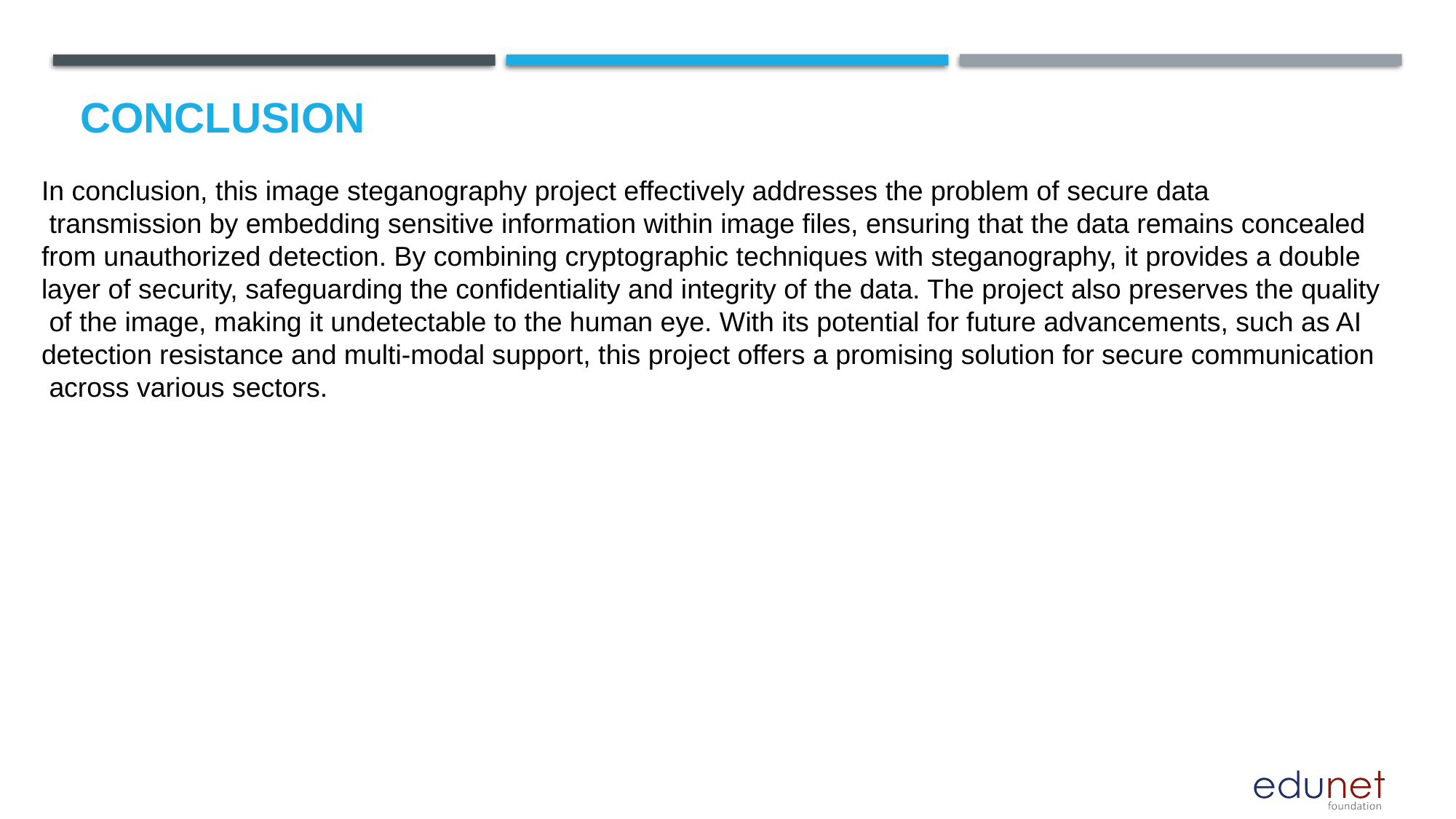

# Conclusion
In conclusion, this image steganography project effectively addresses the problem of secure data
 transmission by embedding sensitive information within image files, ensuring that the data remains concealed
from unauthorized detection. By combining cryptographic techniques with steganography, it provides a double
layer of security, safeguarding the confidentiality and integrity of the data. The project also preserves the quality
 of the image, making it undetectable to the human eye. With its potential for future advancements, such as AI
detection resistance and multi-modal support, this project offers a promising solution for secure communication
 across various sectors.